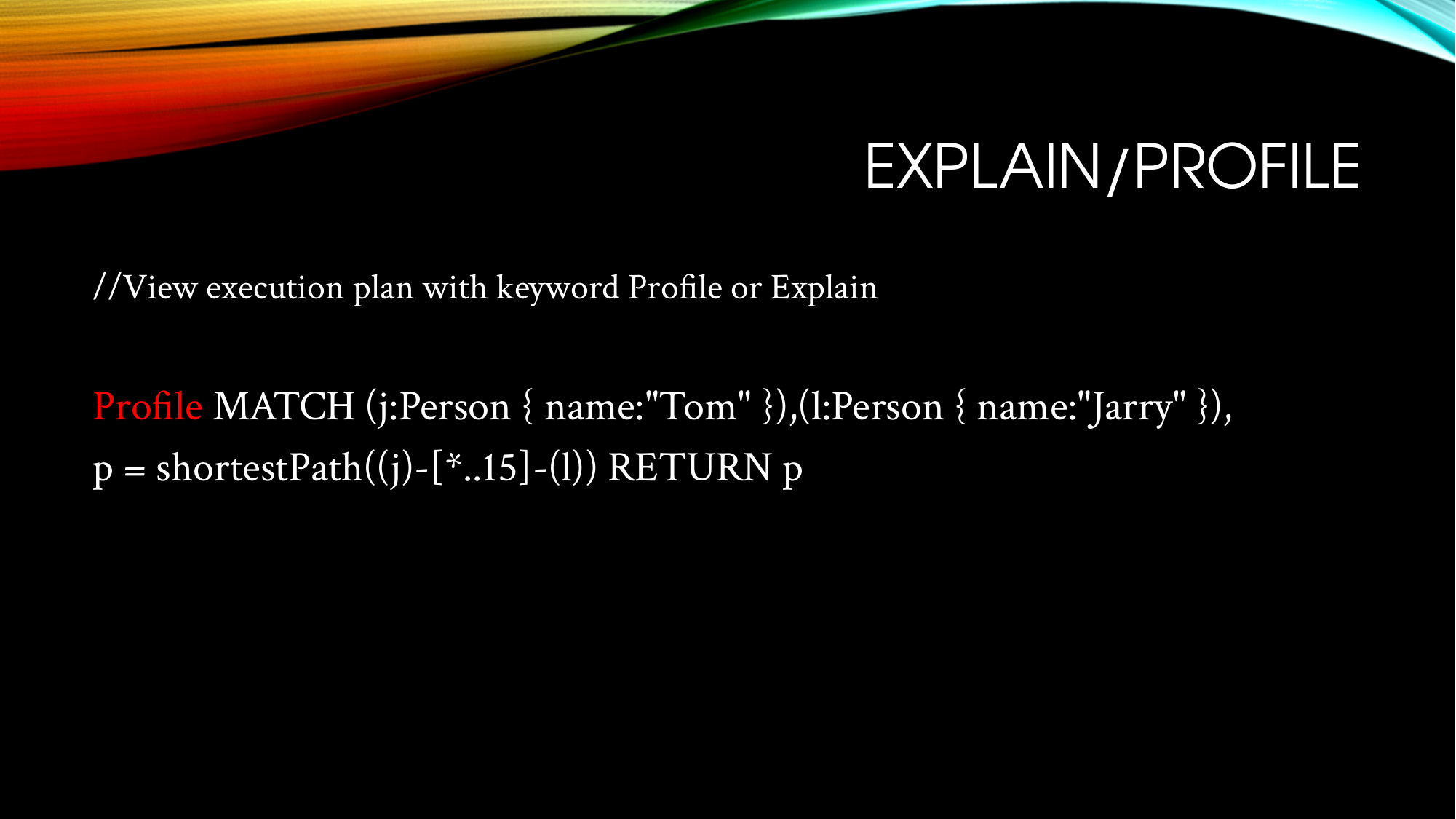

# Explain/Profile
//View execution plan with keyword Profile or Explain

Profile MATCH (j:Person { name:"Tom" }),(l:Person { name:"Jarry" }),
p = shortestPath((j)-[*..15]-(l)) RETURN p